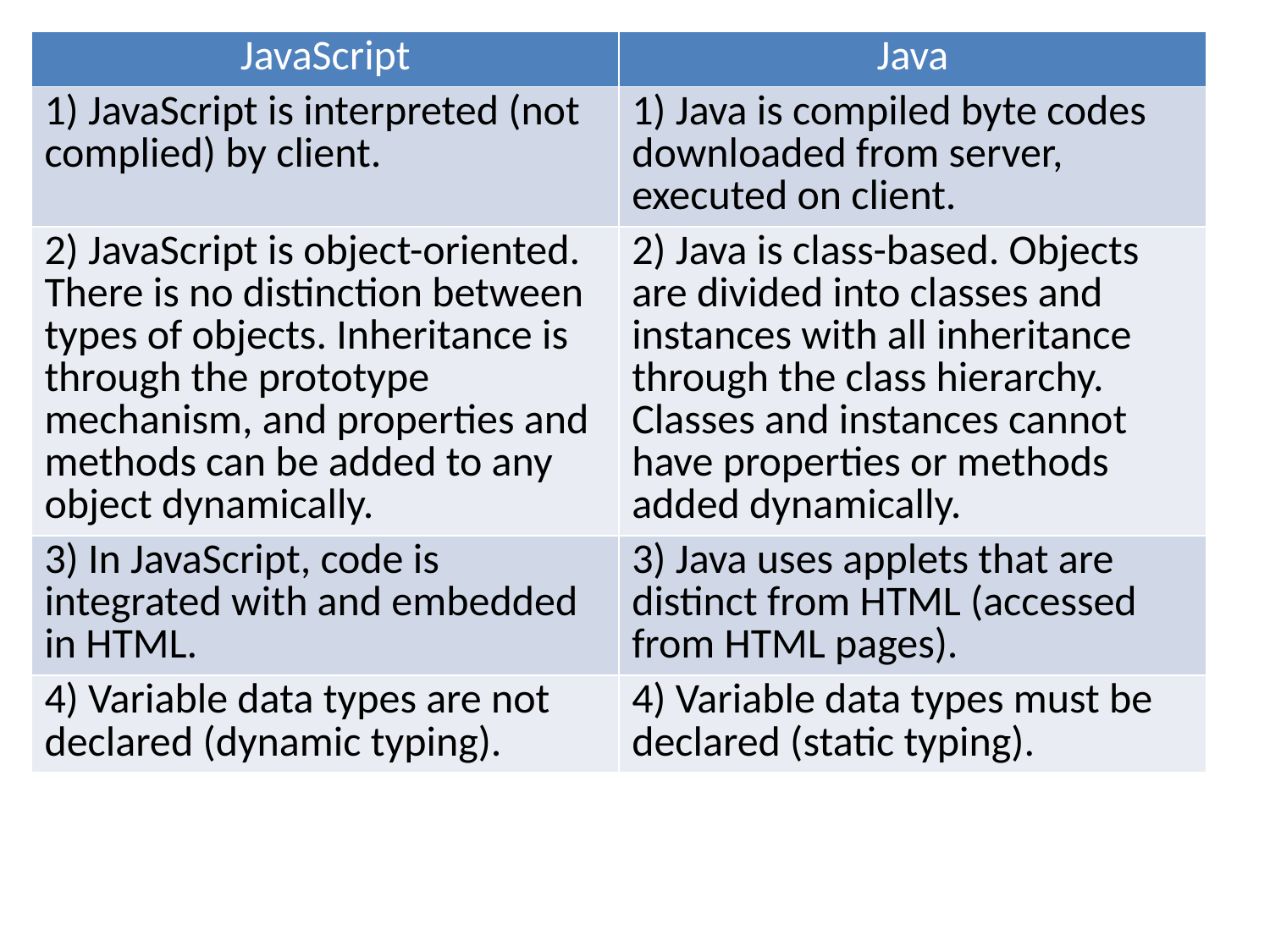

| JavaScript | Java |
| --- | --- |
| 1) JavaScript is interpreted (not complied) by client. | 1) Java is compiled byte codes downloaded from server, executed on client. |
| 2) JavaScript is object-oriented. There is no distinction between types of objects. Inheritance is through the prototype mechanism, and properties and methods can be added to any object dynamically. | 2) Java is class-based. Objects are divided into classes and instances with all inheritance through the class hierarchy. Classes and instances cannot have properties or methods added dynamically. |
| 3) In JavaScript, code is integrated with and embedded in HTML. | 3) Java uses applets that are distinct from HTML (accessed from HTML pages). |
| 4) Variable data types are not declared (dynamic typing). | 4) Variable data types must be declared (static typing). |